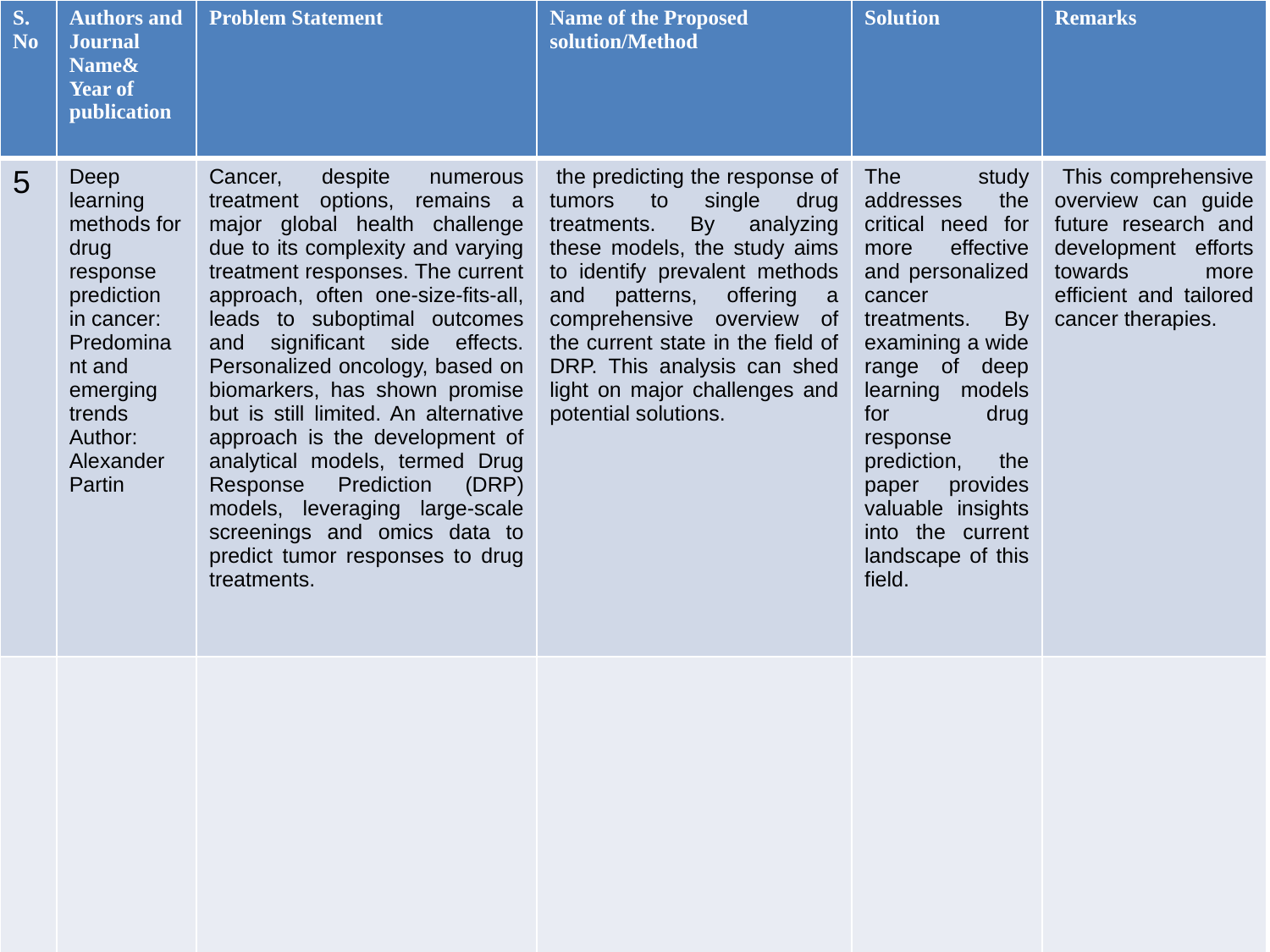

| S.No | Authors and Journal Name& Year of publication | Problem Statement | Name of the Proposed solution/Method | Solution | Remarks |
| --- | --- | --- | --- | --- | --- |
| 5 | Deep learning methods for drug response prediction in cancer: Predominant and emerging trends Author: Alexander Partin | Cancer, despite numerous treatment options, remains a major global health challenge due to its complexity and varying treatment responses. The current approach, often one-size-fits-all, leads to suboptimal outcomes and significant side effects. Personalized oncology, based on biomarkers, has shown promise but is still limited. An alternative approach is the development of analytical models, termed Drug Response Prediction (DRP) models, leveraging large-scale screenings and omics data to predict tumor responses to drug treatments. | the predicting the response of tumors to single drug treatments. By analyzing these models, the study aims to identify prevalent methods and patterns, offering a comprehensive overview of the current state in the field of DRP. This analysis can shed light on major challenges and potential solutions. | The study addresses the critical need for more effective and personalized cancer treatments. By examining a wide range of deep learning models for drug response prediction, the paper provides valuable insights into the current landscape of this field. | This comprehensive overview can guide future research and development efforts towards more efficient and tailored cancer therapies. |
|  |  |  |  |  |  |
|  |  |  |  |  |  |
|  |  |  |  |  |  |
#